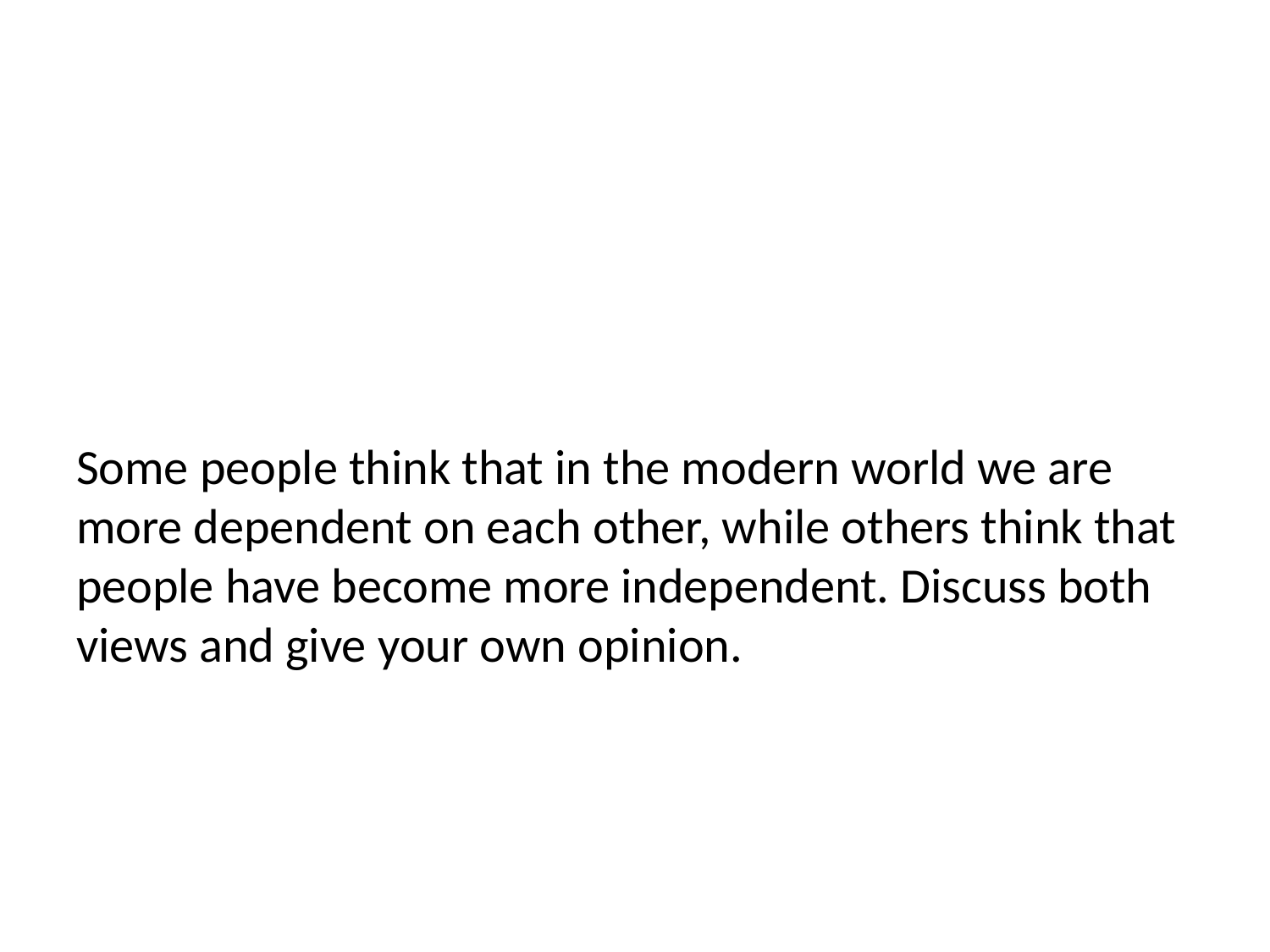

#

Some people think that in the modern world we are more dependent on each other, while others think that people have become more independent. Discuss both views and give your own opinion.